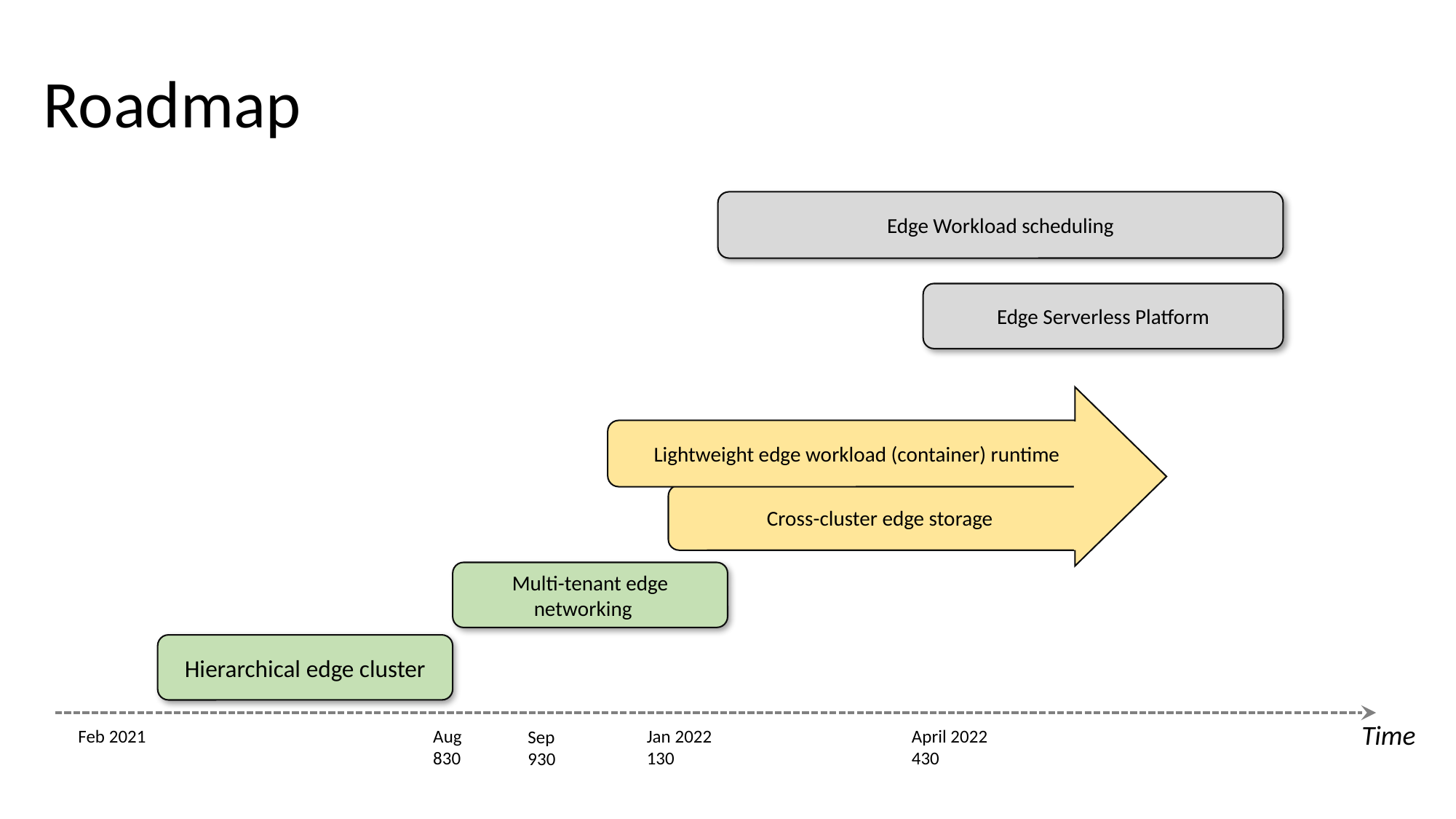

# Roadmap
Edge Workload scheduling
Edge Serverless Platform
Lightweight edge workload (container) runtime

Cross-cluster edge storage
Multi-tenant edge networking
Hierarchical edge cluster
Time
Feb 2021
April 2022
430
Jan 2022
130
Aug
830
Sep
930